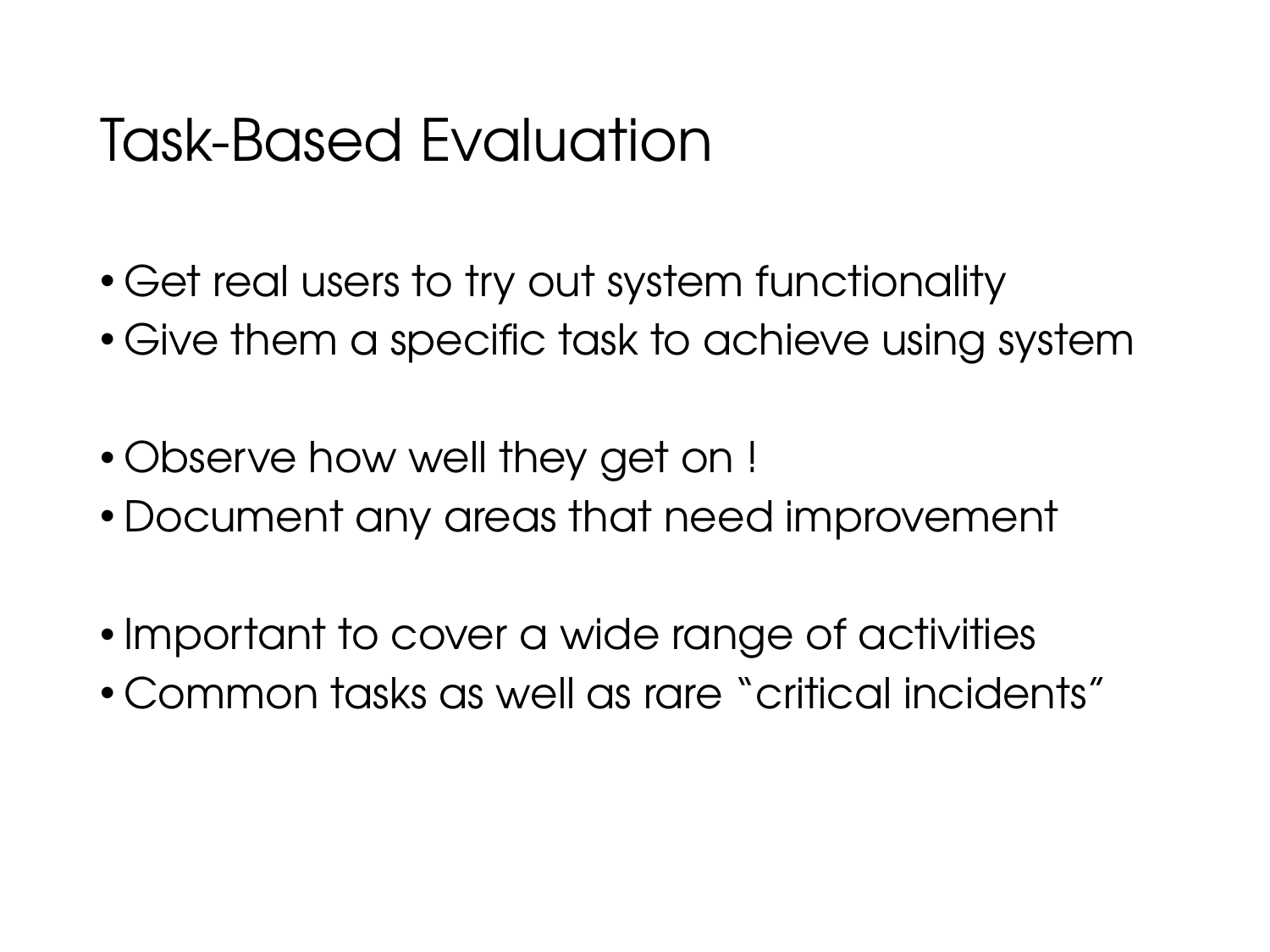

# Task-Based Evaluation
Get real users to try out system functionality
Give them a specific task to achieve using system

Observe how well they get on !
Document any areas that need improvement

Important to cover a wide range of activities
Common tasks as well as rare “critical incidents”